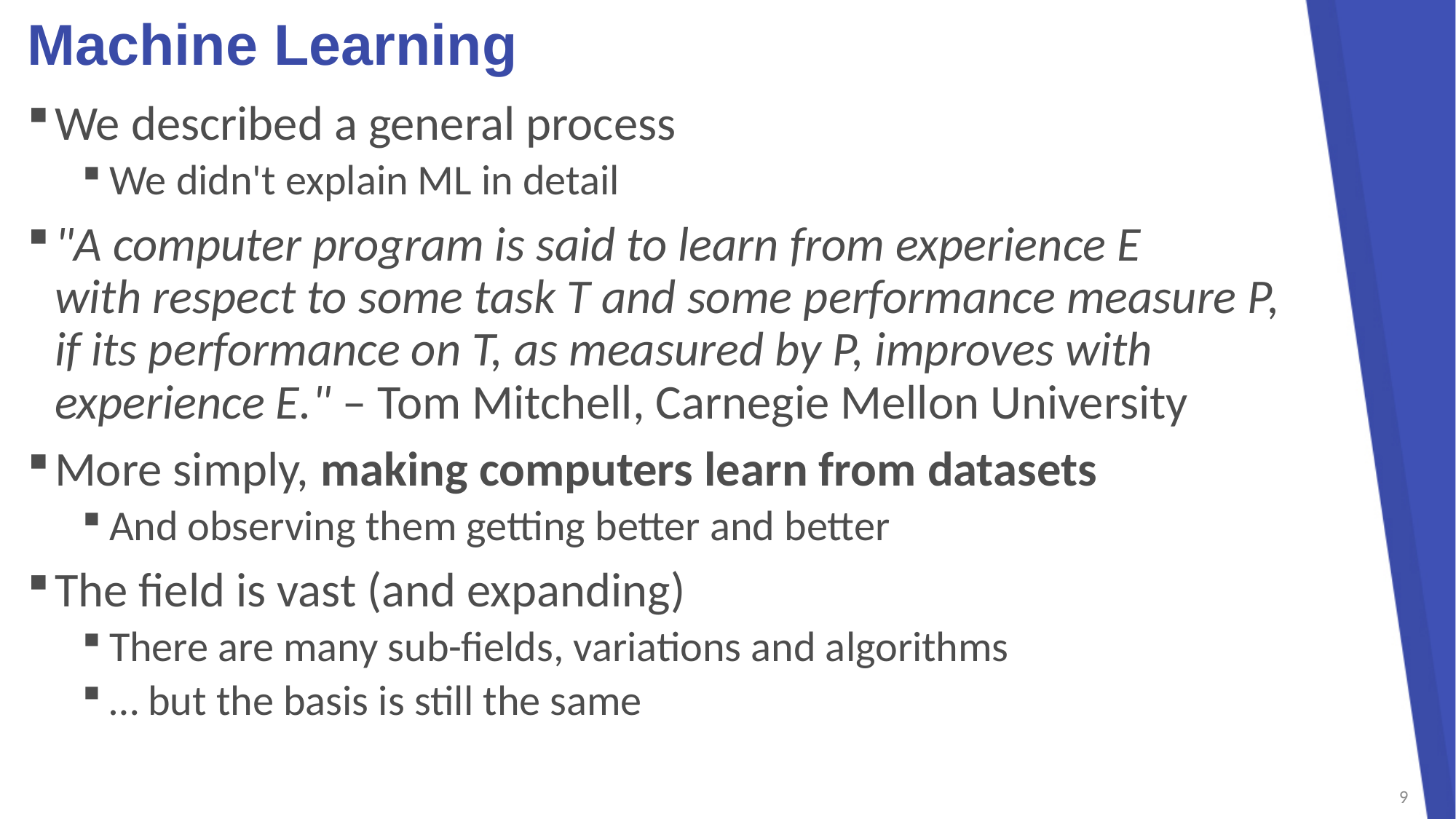

# Machine Learning
We described a general process
We didn't explain ML in detail
"A computer program is said to learn from experience E
with respect to some task T and some performance measure P,
if its performance on T, as measured by P, improves with
experience E." – Tom Mitchell, Carnegie Mellon University
More simply, making computers learn from datasets
And observing them getting better and better
The field is vast (and expanding)
There are many sub-fields, variations and algorithms
… but the basis is still the same
9